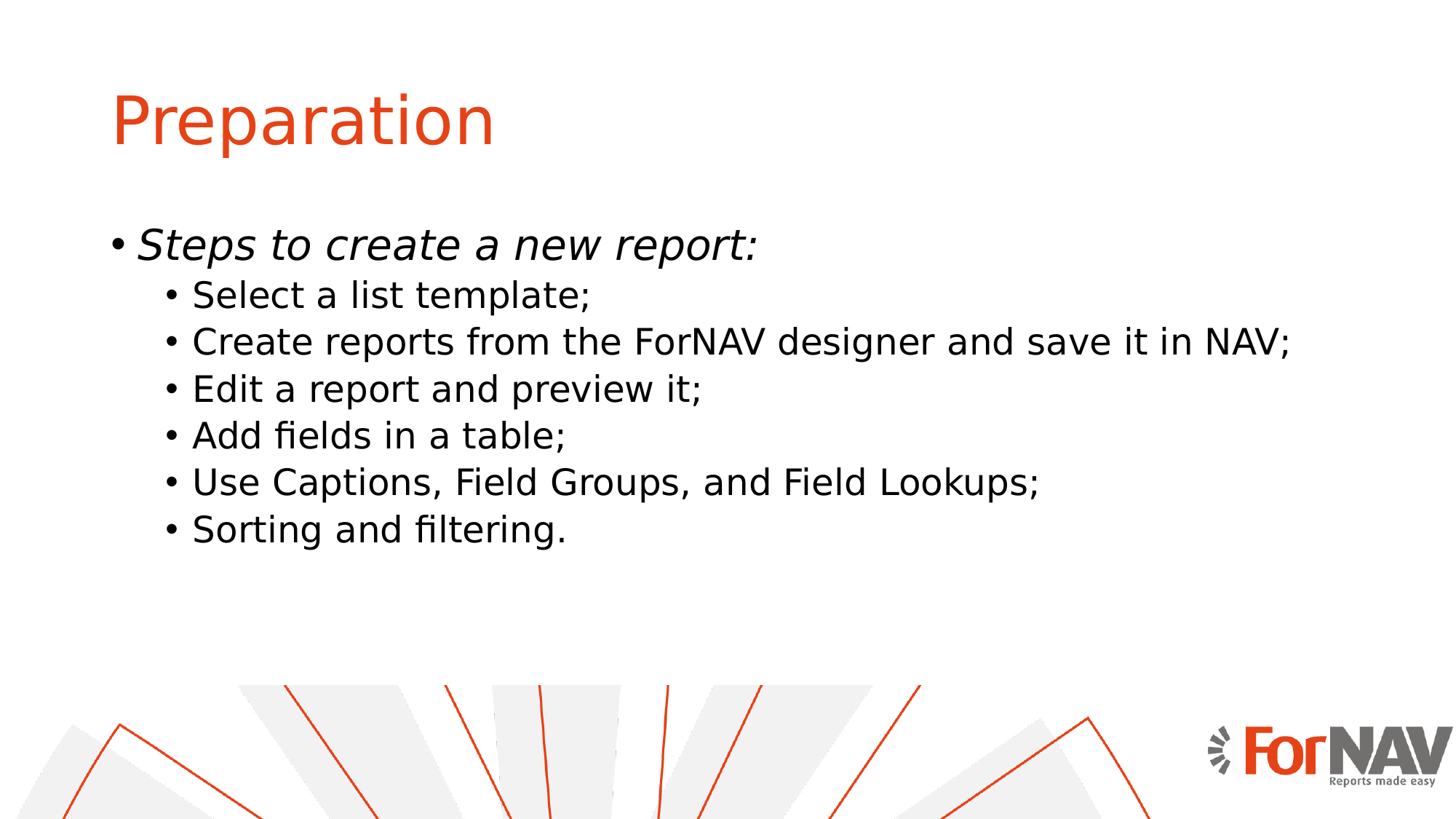

# Preparation
Steps to create a new report:
Select a list template;
Create reports from the ForNAV designer and save it in NAV;
Edit a report and preview it;
Add fields in a table;
Use Captions, Field Groups, and Field Lookups;
Sorting and filtering.